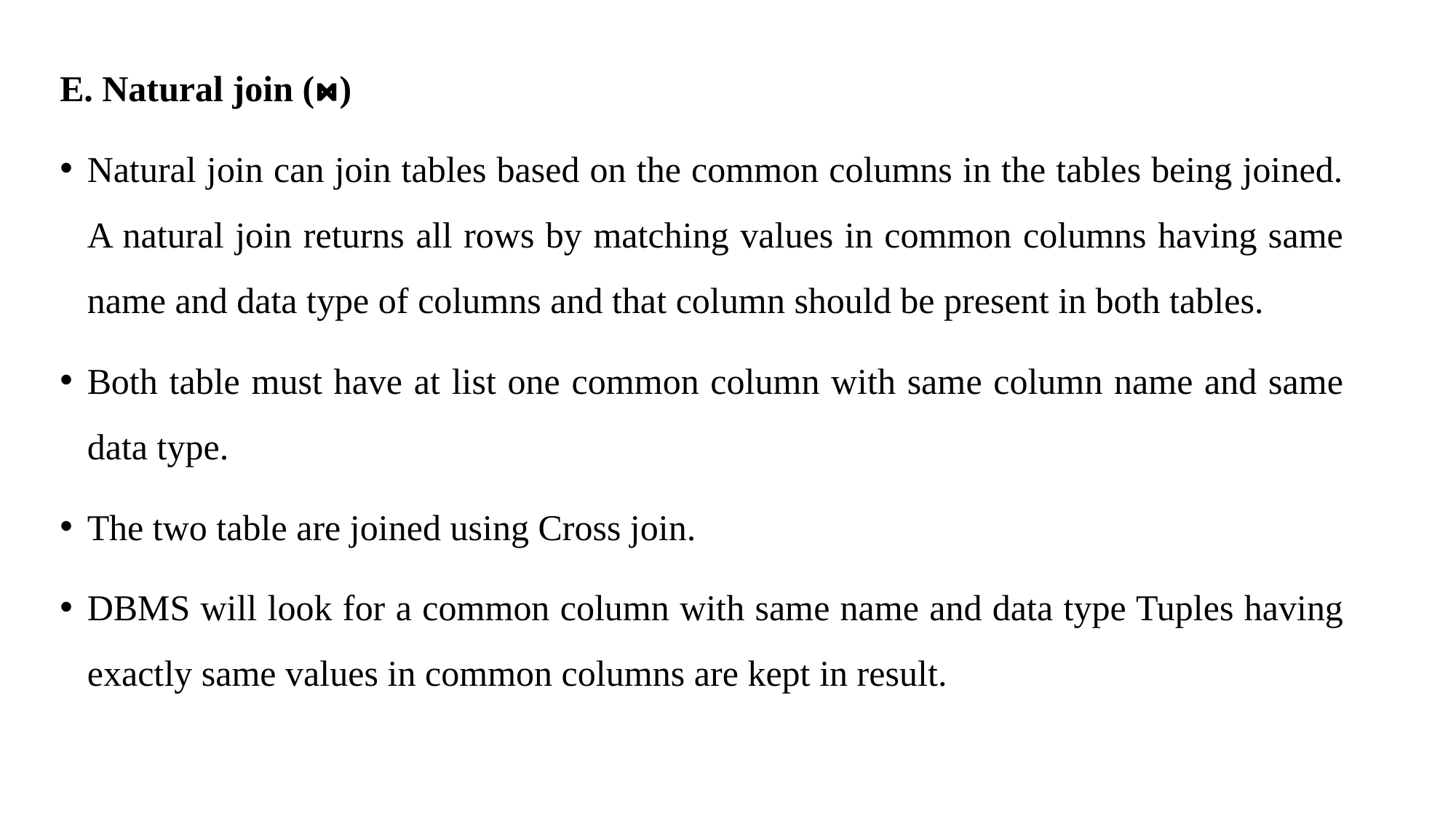

E. Natural join (⋈)
Natural join can join tables based on the common columns in the tables being joined. A natural join returns all rows by matching values in common columns having same name and data type of columns and that column should be present in both tables.
Both table must have at list one common column with same column name and same data type.
The two table are joined using Cross join.
DBMS will look for a common column with same name and data type Tuples having exactly same values in common columns are kept in result.